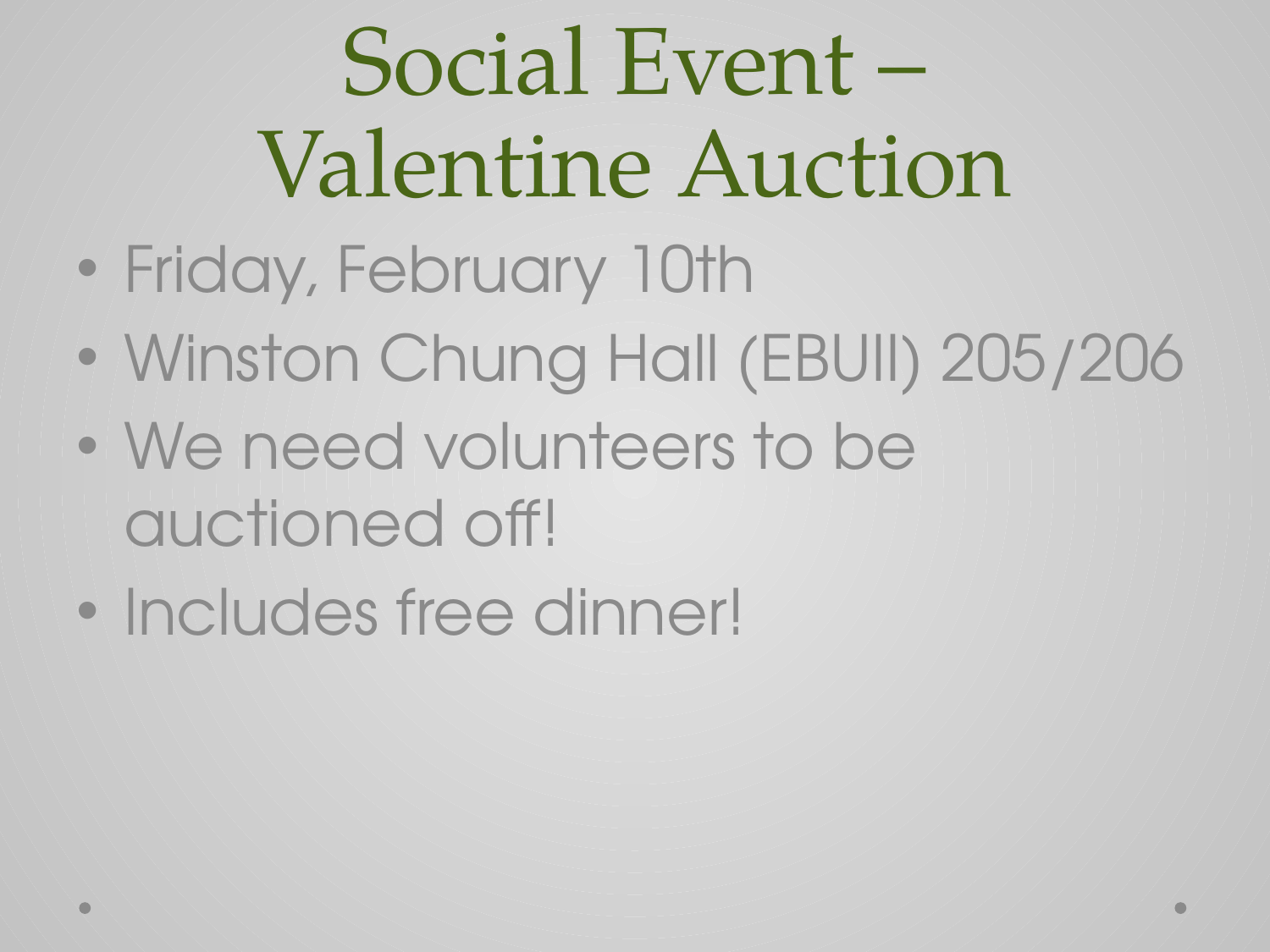

# Social Event – Valentine Auction
Friday, February 10th
Winston Chung Hall (EBUII) 205/206
We need volunteers to be auctioned off!
Includes free dinner!